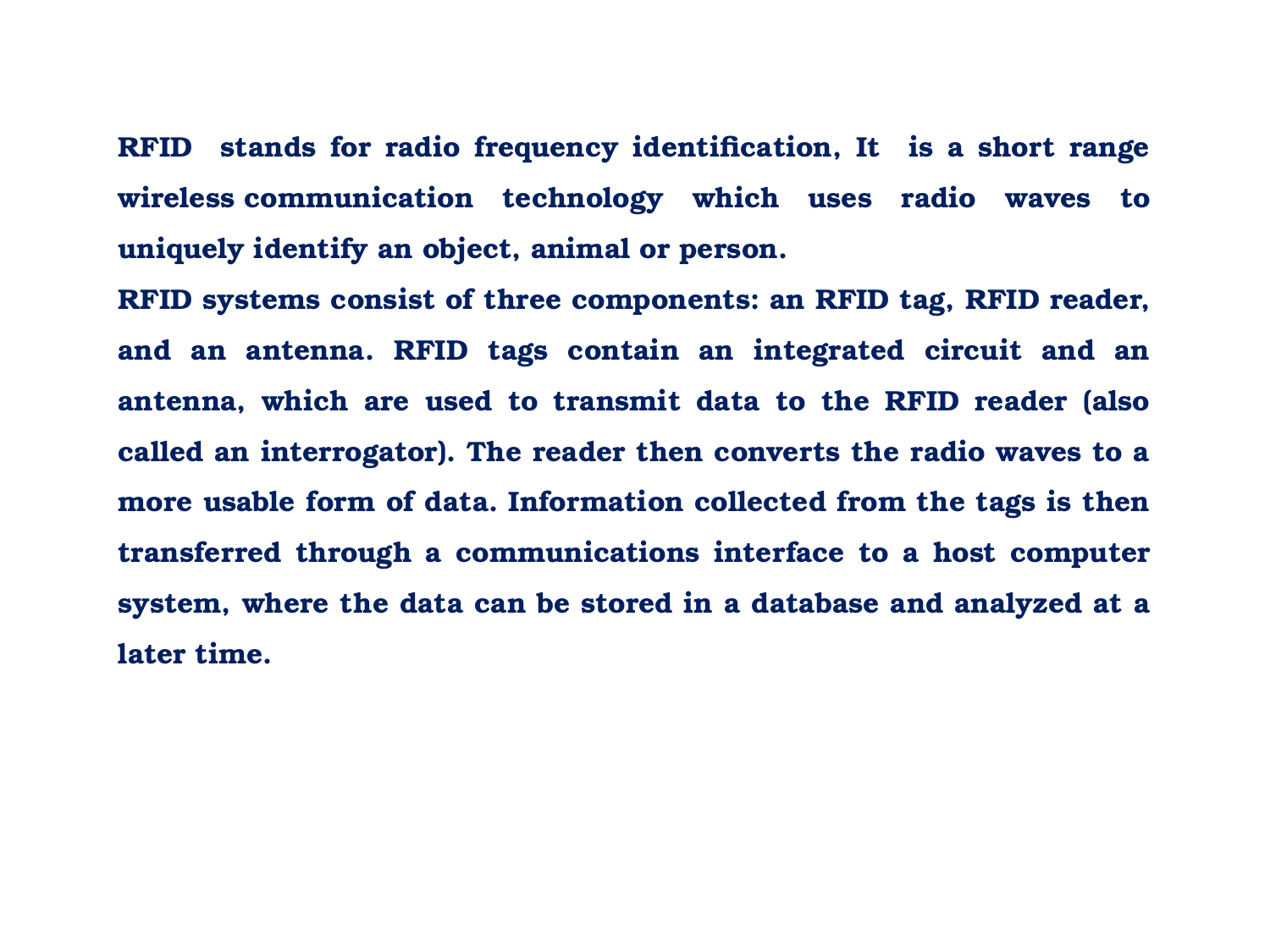

RFID  stands for radio frequency identification, It  is a short range wireless communication technology which uses radio waves to uniquely identify an object, animal or person.
RFID systems consist of three components: an RFID tag, RFID reader, and an antenna. RFID tags contain an integrated circuit and an antenna, which are used to transmit data to the RFID reader (also called an interrogator). The reader then converts the radio waves to a more usable form of data. Information collected from the tags is then transferred through a communications interface to a host computer system, where the data can be stored in a database and analyzed at a later time.